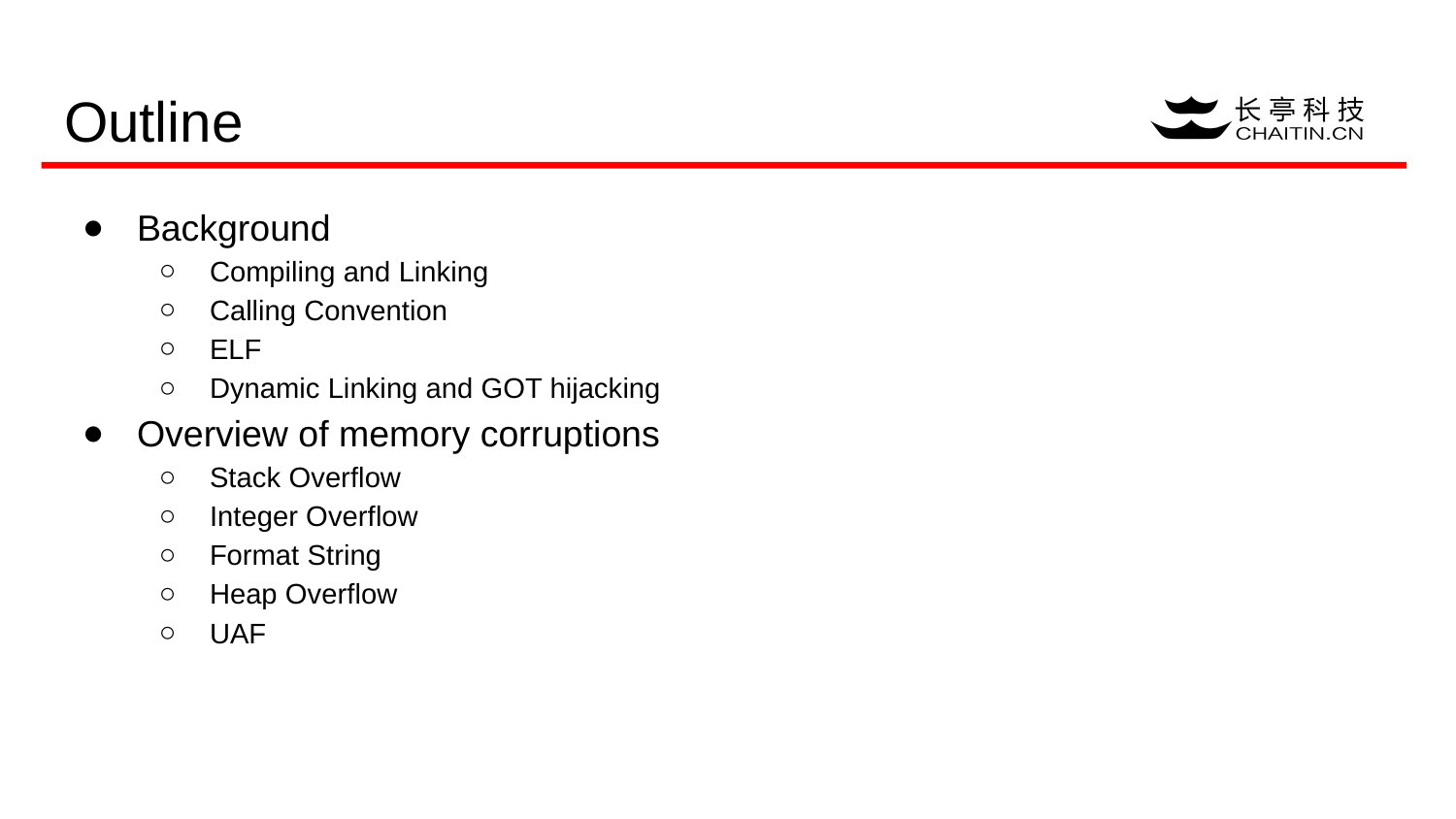

# Outline
Background
Compiling and Linking
Calling Convention
ELF
Dynamic Linking and GOT hijacking
Overview of memory corruptions
Stack Overflow
Integer Overflow
Format String
Heap Overflow
UAF